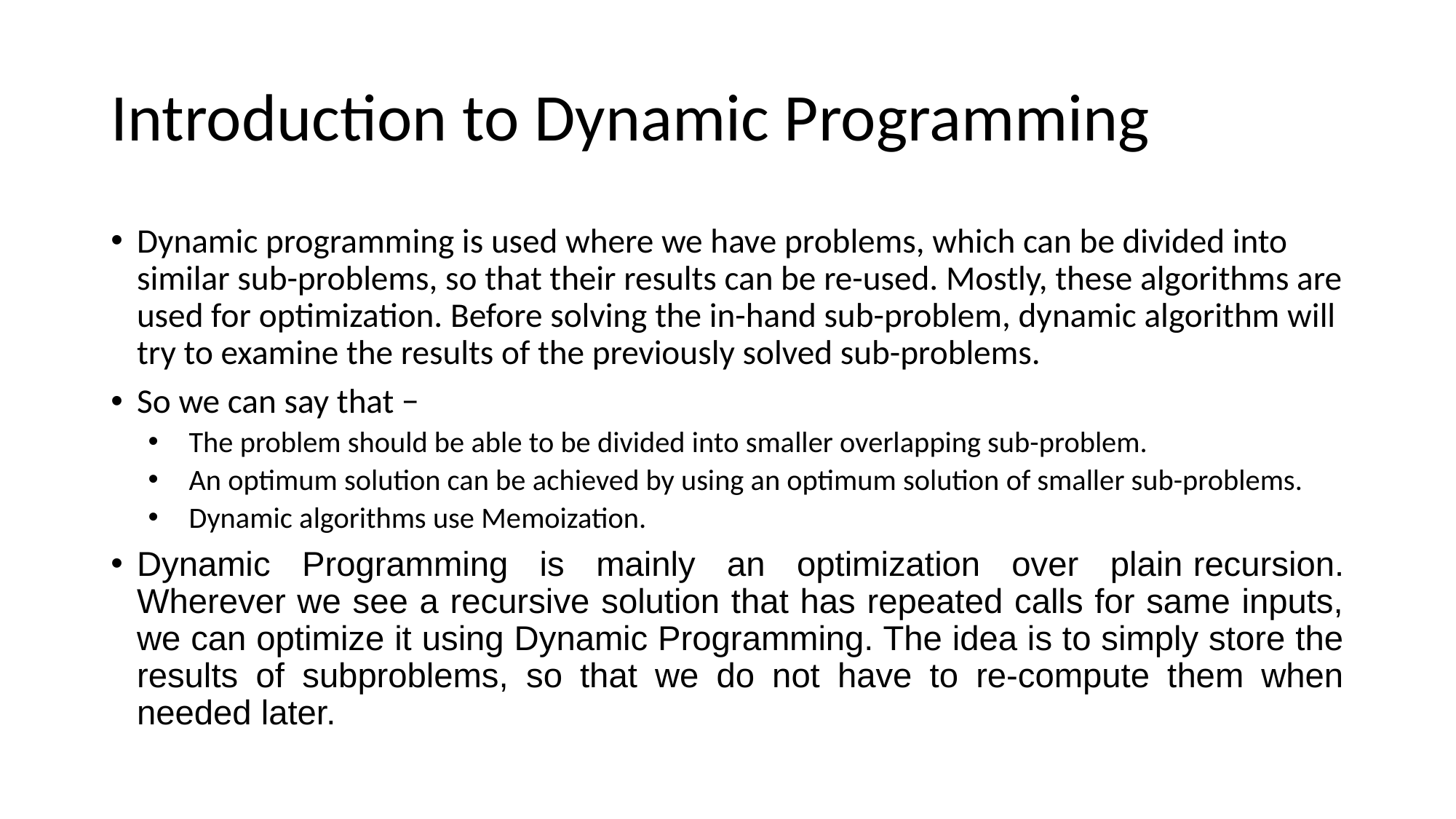

# Introduction to Dynamic Programming
Dynamic programming is used where we have problems, which can be divided into similar sub-problems, so that their results can be re-used. Mostly, these algorithms are used for optimization. Before solving the in-hand sub-problem, dynamic algorithm will try to examine the results of the previously solved sub-problems.
So we can say that −
The problem should be able to be divided into smaller overlapping sub-problem.
An optimum solution can be achieved by using an optimum solution of smaller sub-problems.
Dynamic algorithms use Memoization.
Dynamic Programming is mainly an optimization over plain recursion. Wherever we see a recursive solution that has repeated calls for same inputs, we can optimize it using Dynamic Programming. The idea is to simply store the results of subproblems, so that we do not have to re-compute them when needed later.